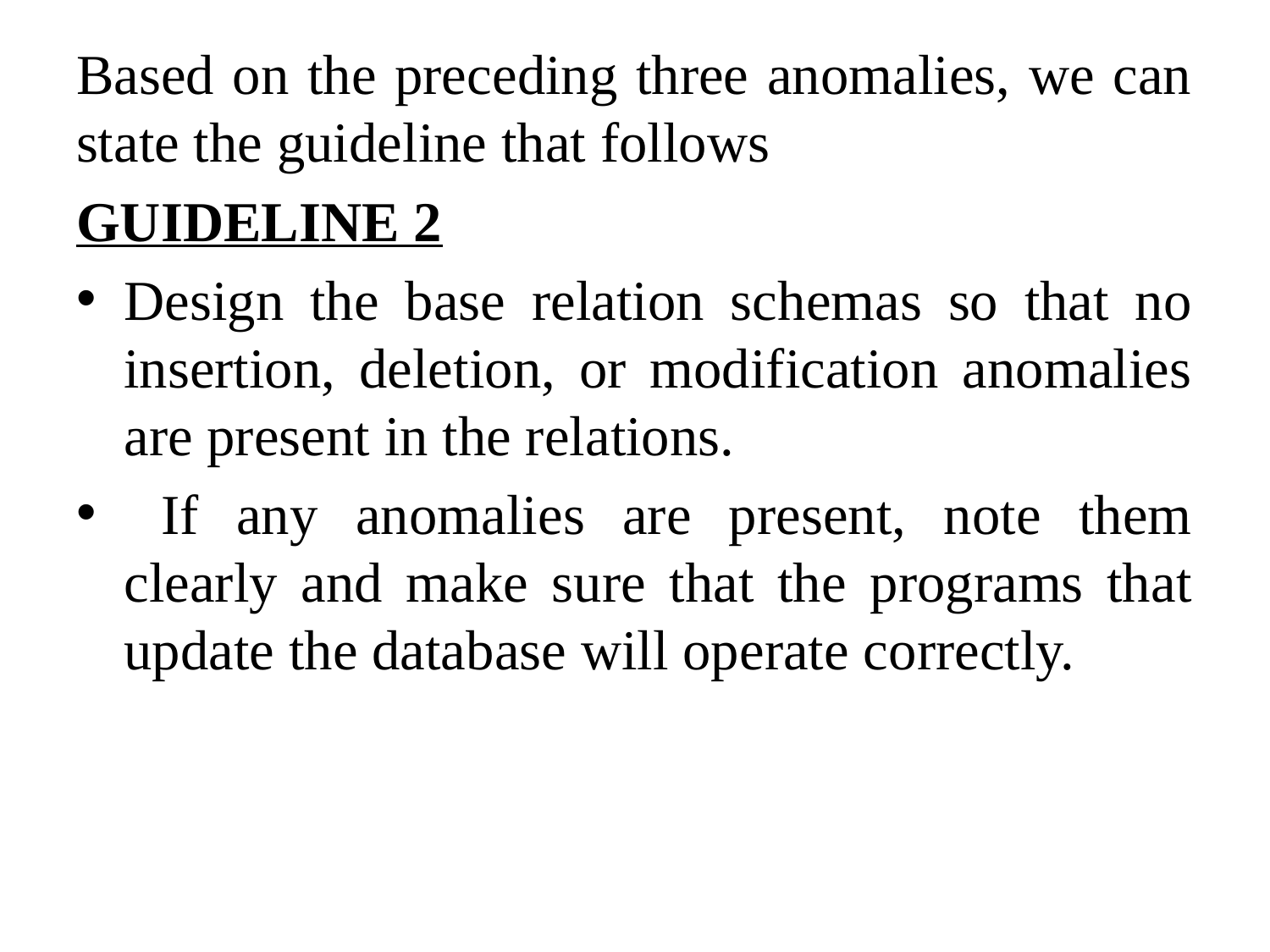

Based on the preceding three anomalies, we can state the guideline that follows
GUIDELINE 2
Design the base relation schemas so that no insertion, deletion, or modification anomalies are present in the relations.
 If any anomalies are present, note them clearly and make sure that the programs that update the database will operate correctly.